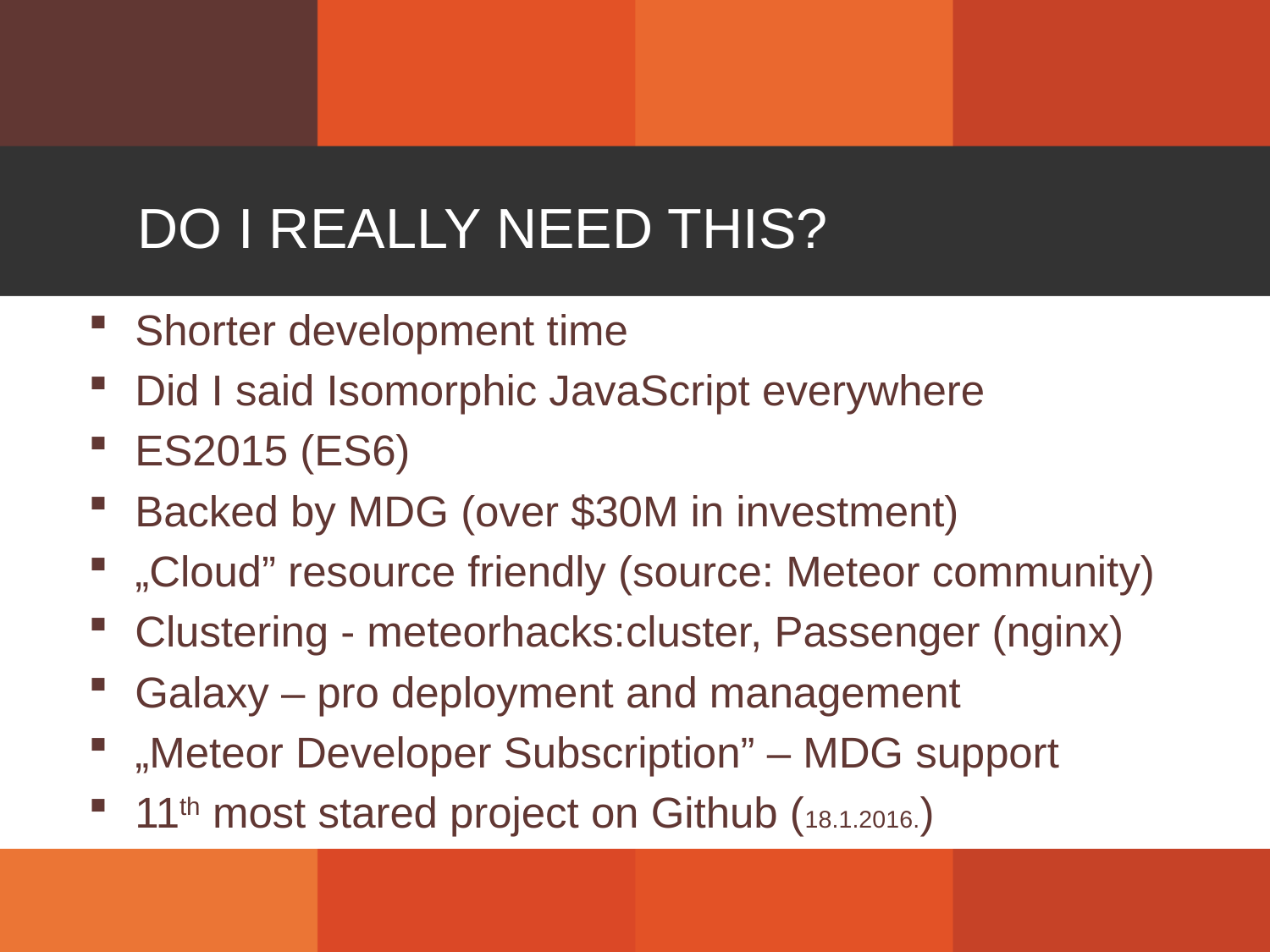

# Do I really need this?
Shorter development time
Did I said Isomorphic JavaScript everywhere
ES2015 (ES6)
Backed by MDG (over $30M in investment)
„Cloud” resource friendly (source: Meteor community)
Clustering - meteorhacks:cluster, Passenger (nginx)
Galaxy – pro deployment and management
„Meteor Developer Subscription” – MDG support
11th most stared project on Github (18.1.2016.)